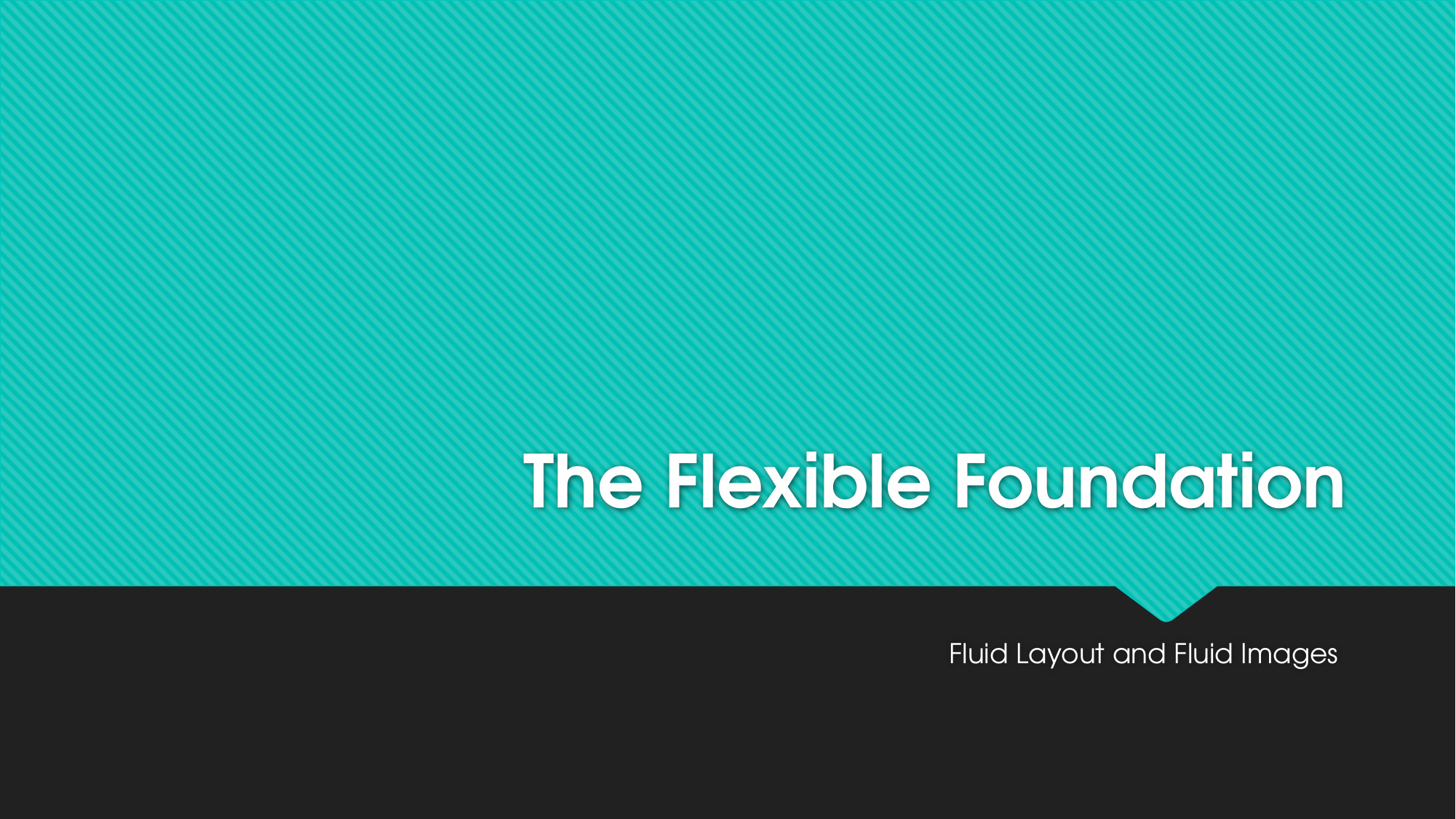

# The Flexible Foundation
Fluid Layout and Fluid Images